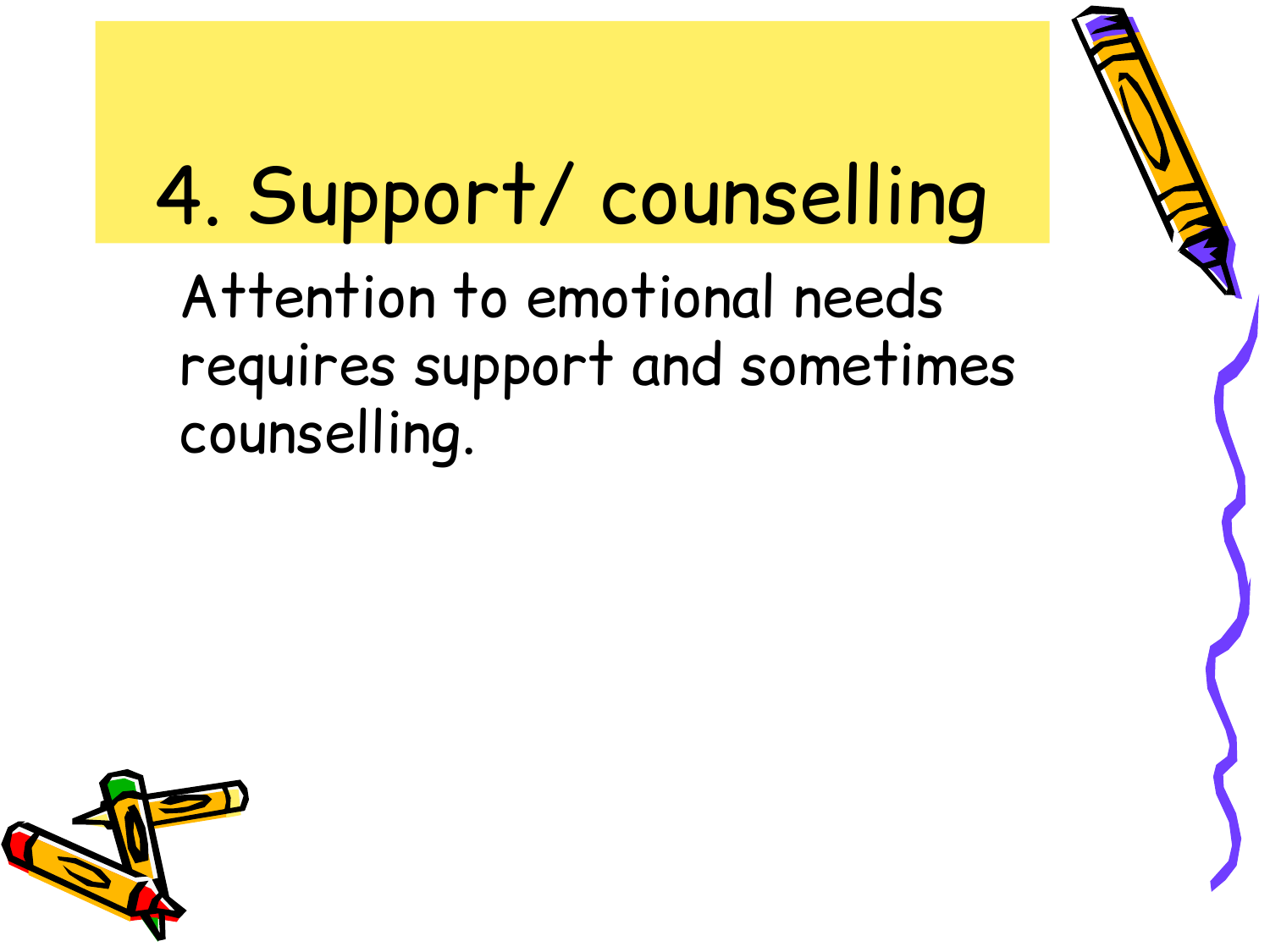

# 4. Support/ counselling
	Attention to emotional needs requires support and sometimes counselling.